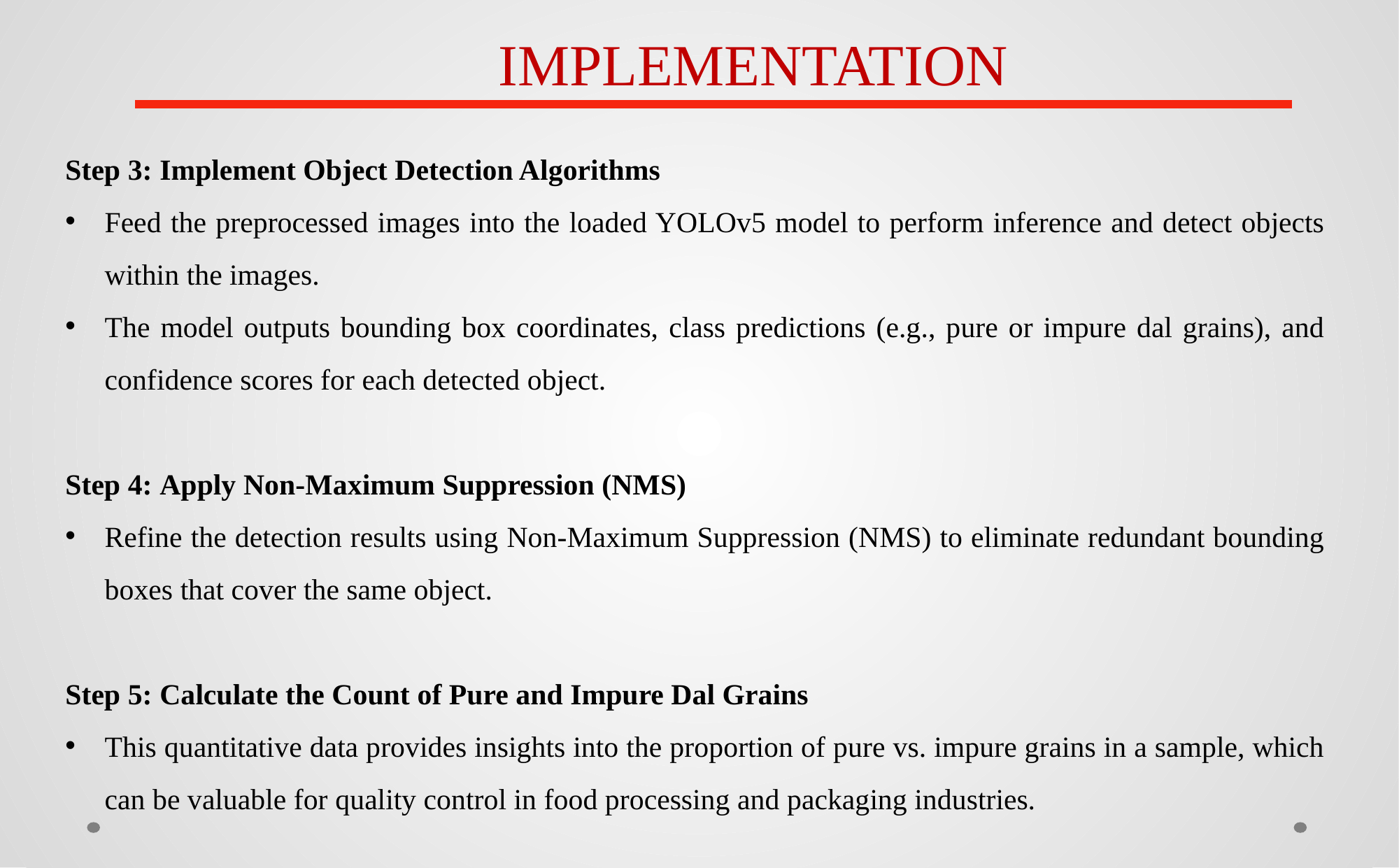

IMPLEMENTATION
Step 3: Implement Object Detection Algorithms
Feed the preprocessed images into the loaded YOLOv5 model to perform inference and detect objects within the images.
The model outputs bounding box coordinates, class predictions (e.g., pure or impure dal grains), and confidence scores for each detected object.

Step 4: Apply Non-Maximum Suppression (NMS)
Refine the detection results using Non-Maximum Suppression (NMS) to eliminate redundant bounding boxes that cover the same object.

Step 5: Calculate the Count of Pure and Impure Dal Grains
This quantitative data provides insights into the proportion of pure vs. impure grains in a sample, which can be valuable for quality control in food processing and packaging industries.